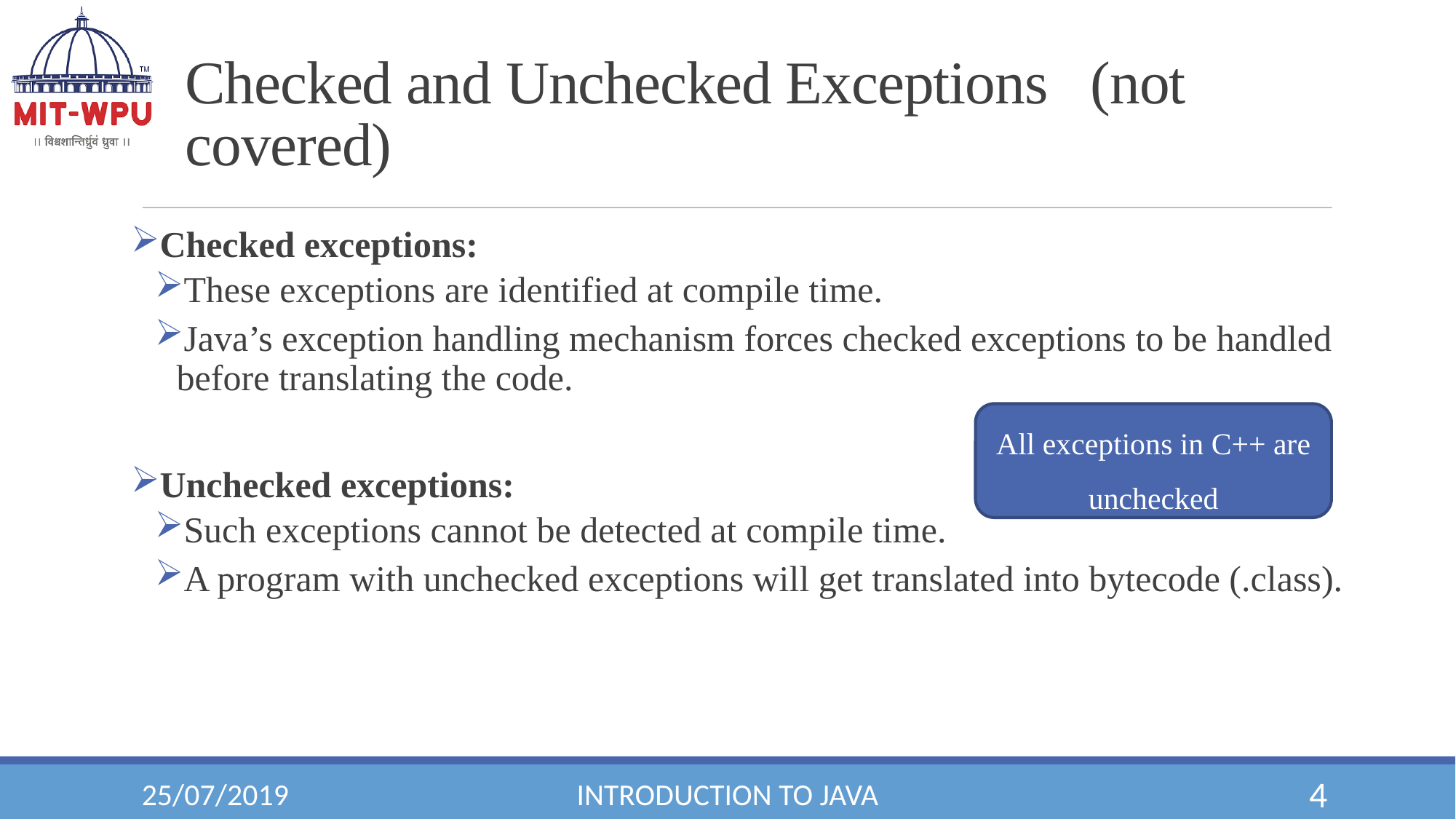

Checked and Unchecked Exceptions   (not covered)
Checked exceptions:
These exceptions are identified at compile time.
Java’s exception handling mechanism forces checked exceptions to be handled before translating the code.

Unchecked exceptions:
Such exceptions cannot be detected at compile time.
A program with unchecked exceptions will get translated into bytecode (.class).
All exceptions in C++ are
unchecked
25/07/2019
Introduction to Java
4